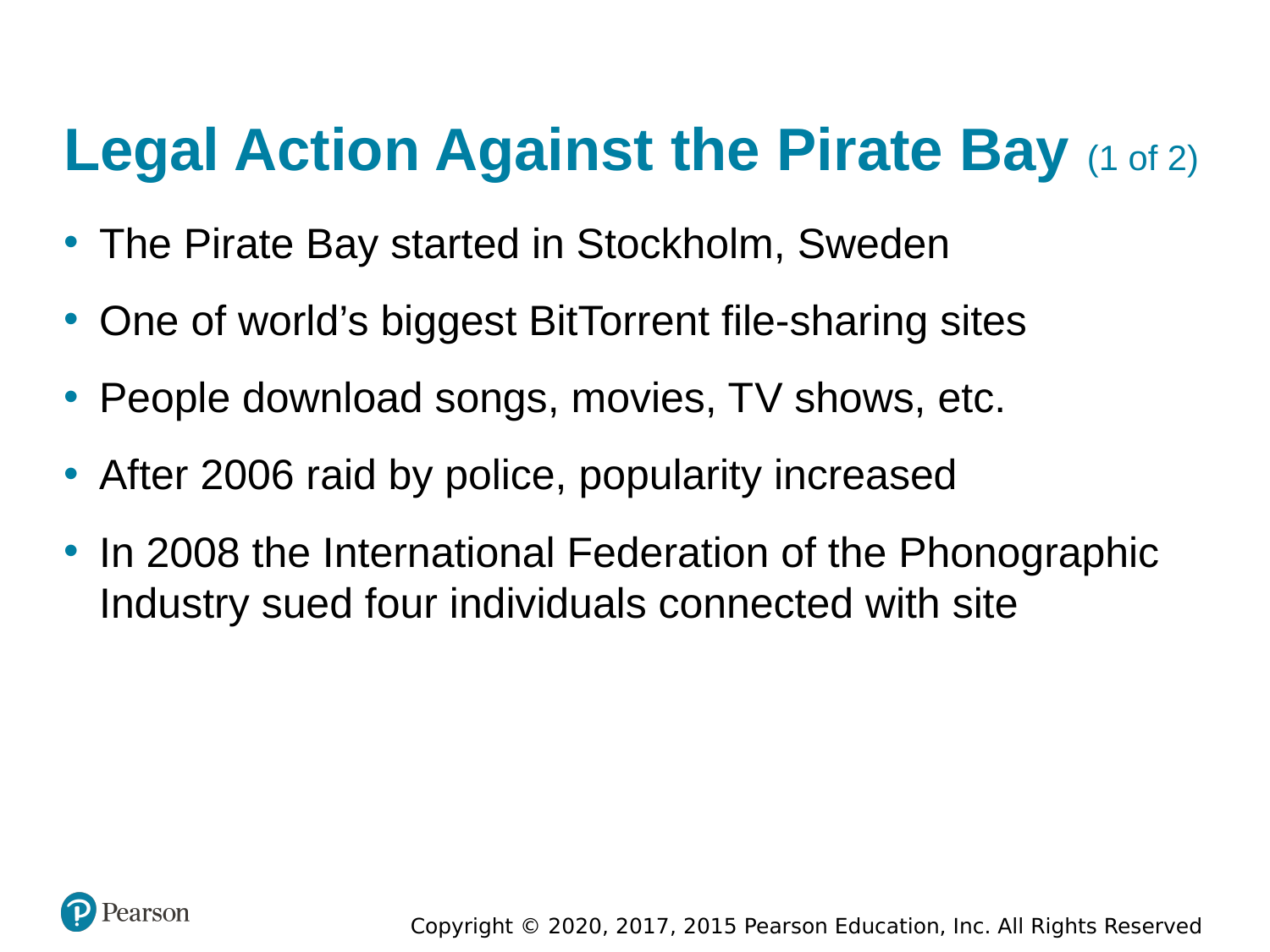

# Legal Action Against the Pirate Bay (1 of 2)
The Pirate Bay started in Stockholm, Sweden
One of world’s biggest BitTorrent file-sharing sites
People download songs, movies, T V shows, etc.
After 2006 raid by police, popularity increased
In 2008 the International Federation of the Phonographic Industry sued four individuals connected with site